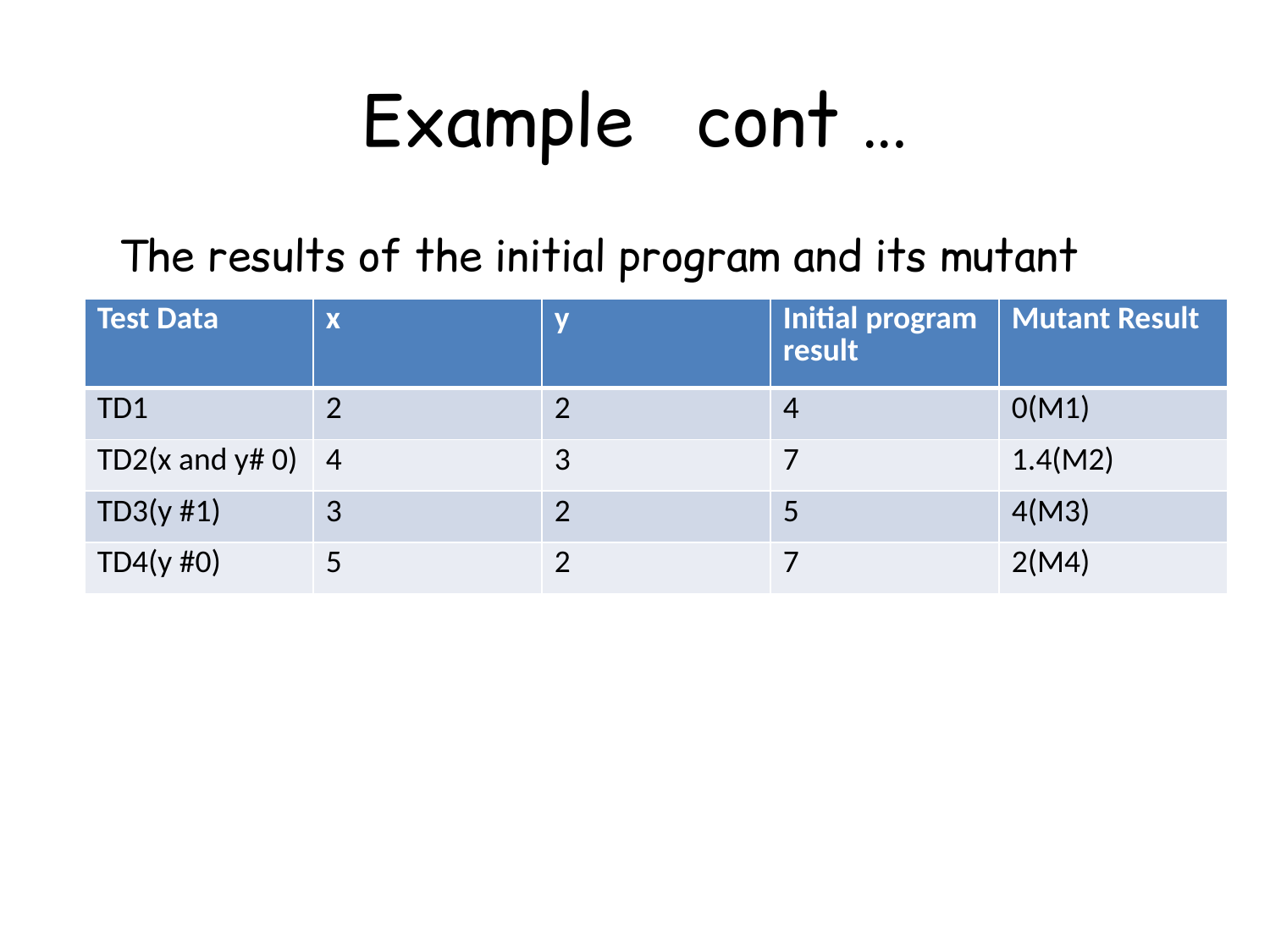

# Example   cont …
The results of the initial program and its mutant
| Test Data | x | y | Initial program result | Mutant Result |
| --- | --- | --- | --- | --- |
| TD1 | 2 | 2 | 4 | 0(M1) |
| TD2(x and y# 0) | 4 | 3 | 7 | 1.4(M2) |
| TD3(y #1) | 3 | 2 | 5 | 4(M3) |
| TD4(y #0) | 5 | 2 | 7 | 2(M4) |